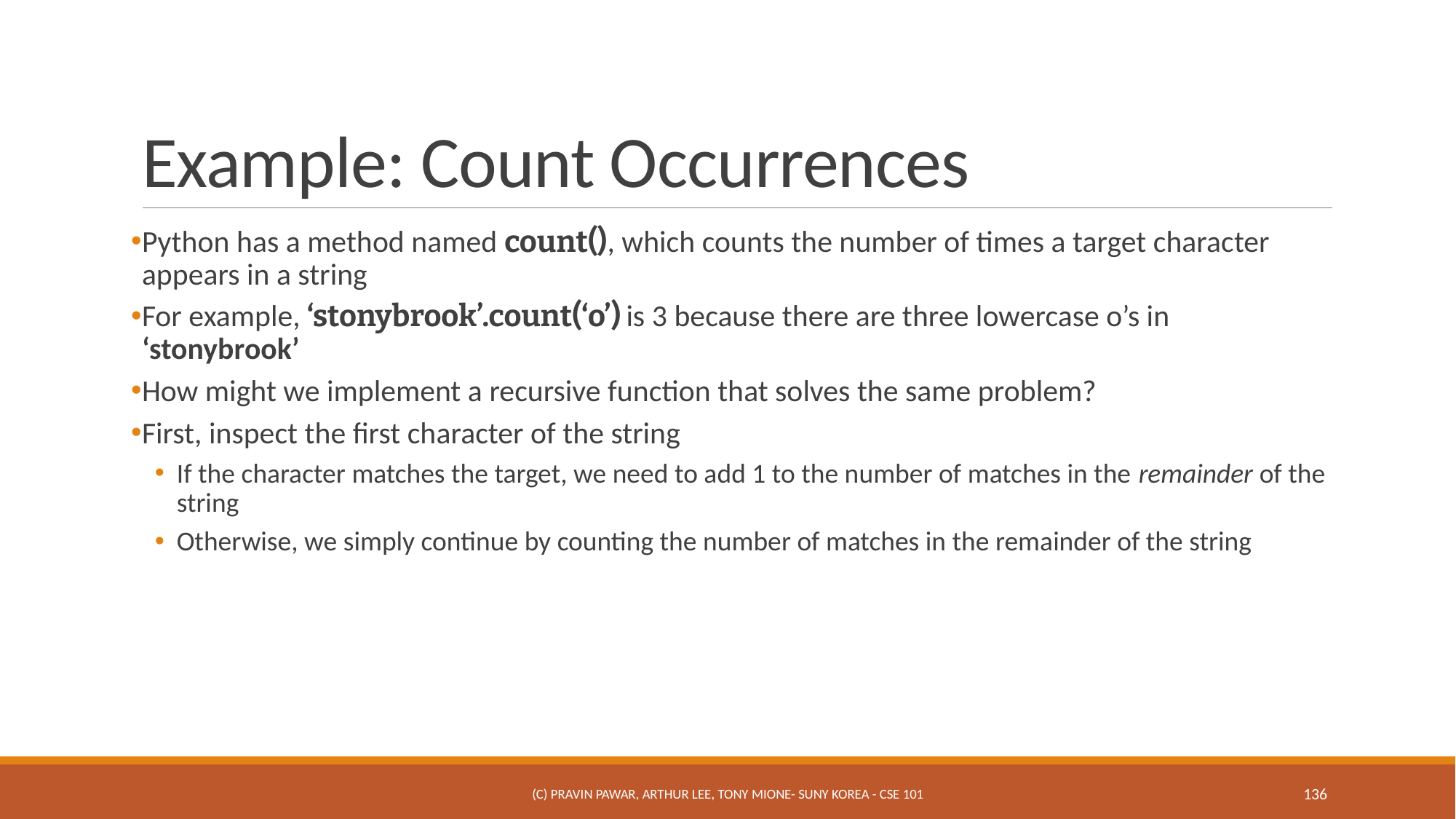

# Example: Count Occurrences
Python has a method named count(), which counts the number of times a target character appears in a string
For example, ‘stonybrook’.count(‘o’) is 3 because there are three lowercase o’s in ‘stonybrook’
How might we implement a recursive function that solves the same problem?
First, inspect the first character of the string
If the character matches the target, we need to add 1 to the number of matches in the remainder of the string
Otherwise, we simply continue by counting the number of matches in the remainder of the string

(c) Pravin Pawar, Arthur Lee, Tony Mione- SUNY Korea - CSE 101
136